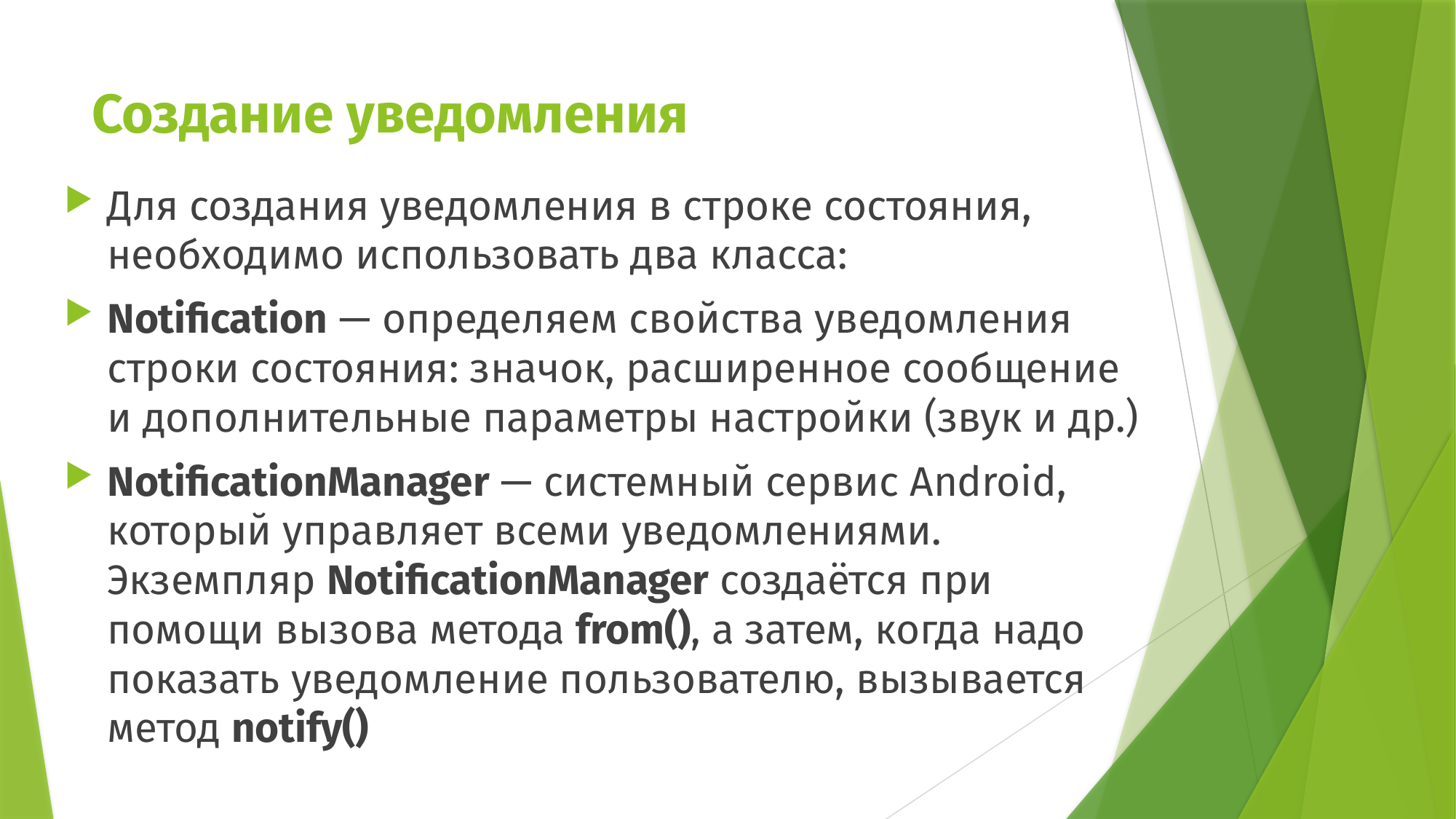

# Создание уведомления
Для создания уведомления в строке состояния, необходимо использовать два класса:
Notification — определяем свойства уведомления строки состояния: значок, расширенное сообщение и дополнительные параметры настройки (звук и др.)
NotificationManager — системный сервис Android, который управляет всеми уведомлениями. Экземпляр NotificationManager создаётся при помощи вызова метода from(), а затем, когда надо показать уведомление пользователю, вызывается метод notify()